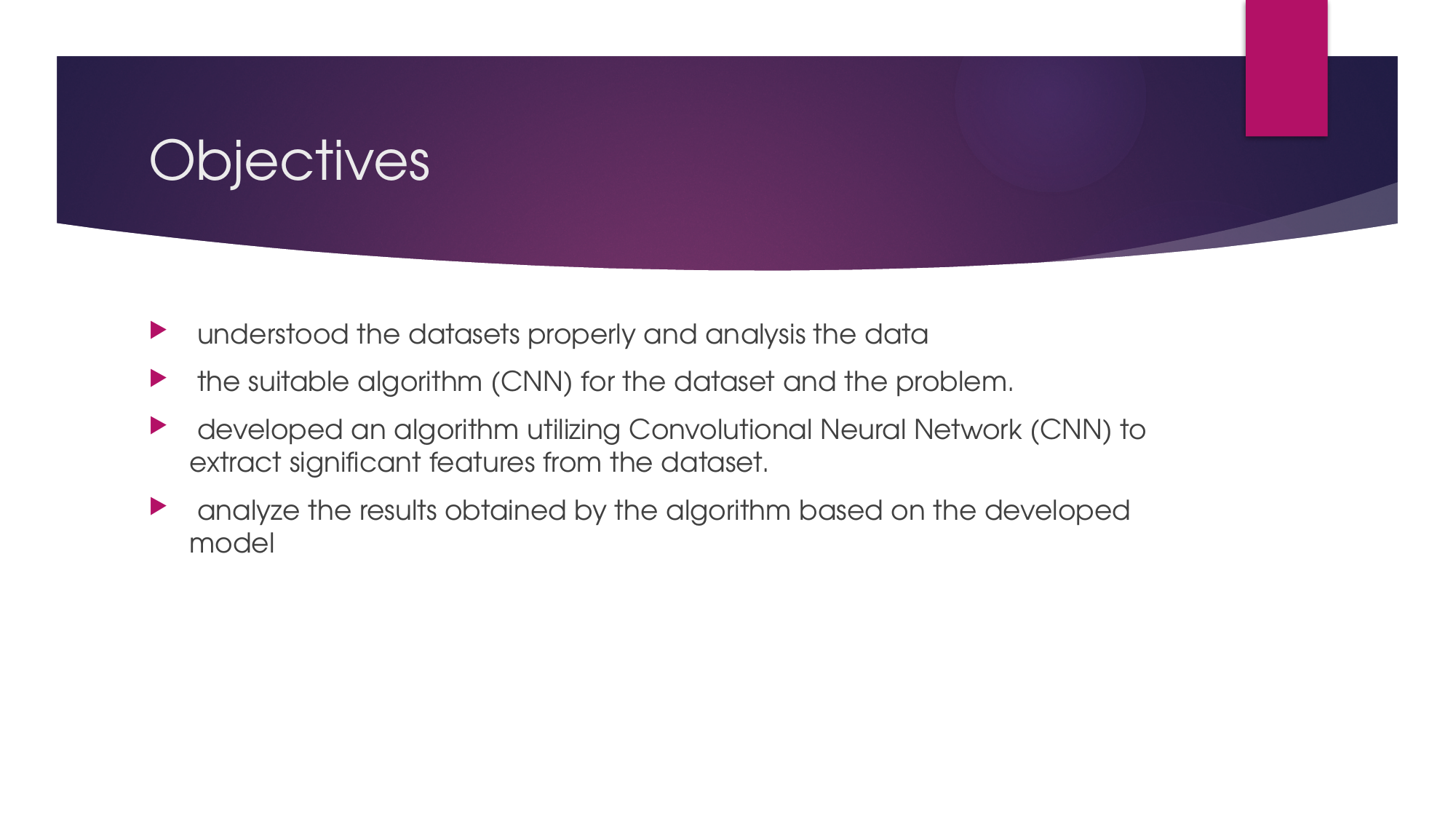

# Objectives
 understood the datasets properly and analysis the data
 the suitable algorithm (CNN) for the dataset and the problem.
 developed an algorithm utilizing Convolutional Neural Network (CNN) to extract significant features from the dataset.
 analyze the results obtained by the algorithm based on the developed model